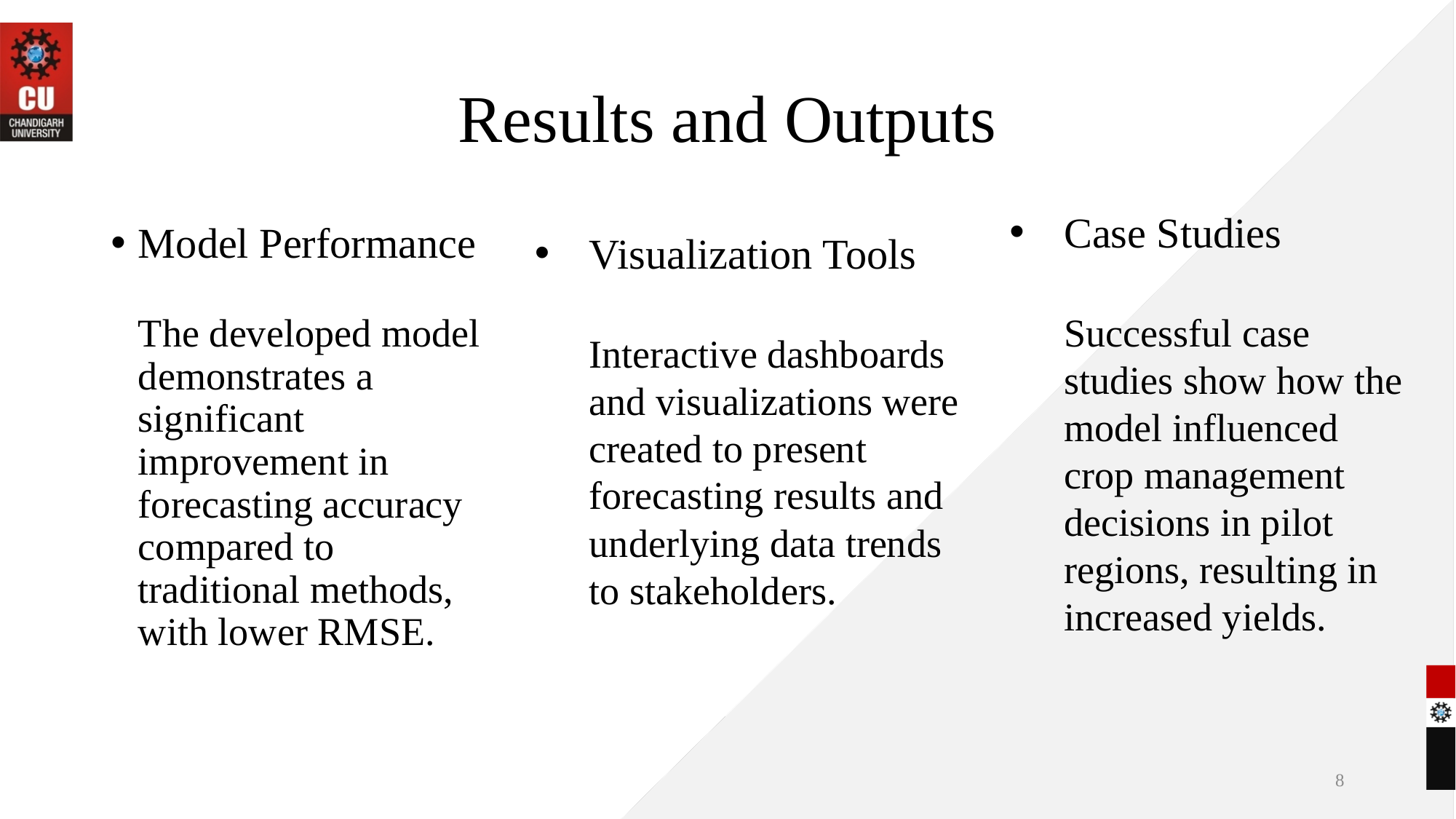

# Results and Outputs
Case Studies
Successful case studies show how the model influenced crop management decisions in pilot regions, resulting in increased yields.
Model Performance
The developed model demonstrates a significant improvement in forecasting accuracy compared to traditional methods, with lower RMSE.
Visualization Tools
Interactive dashboards and visualizations were created to present forecasting results and underlying data trends to stakeholders.
8